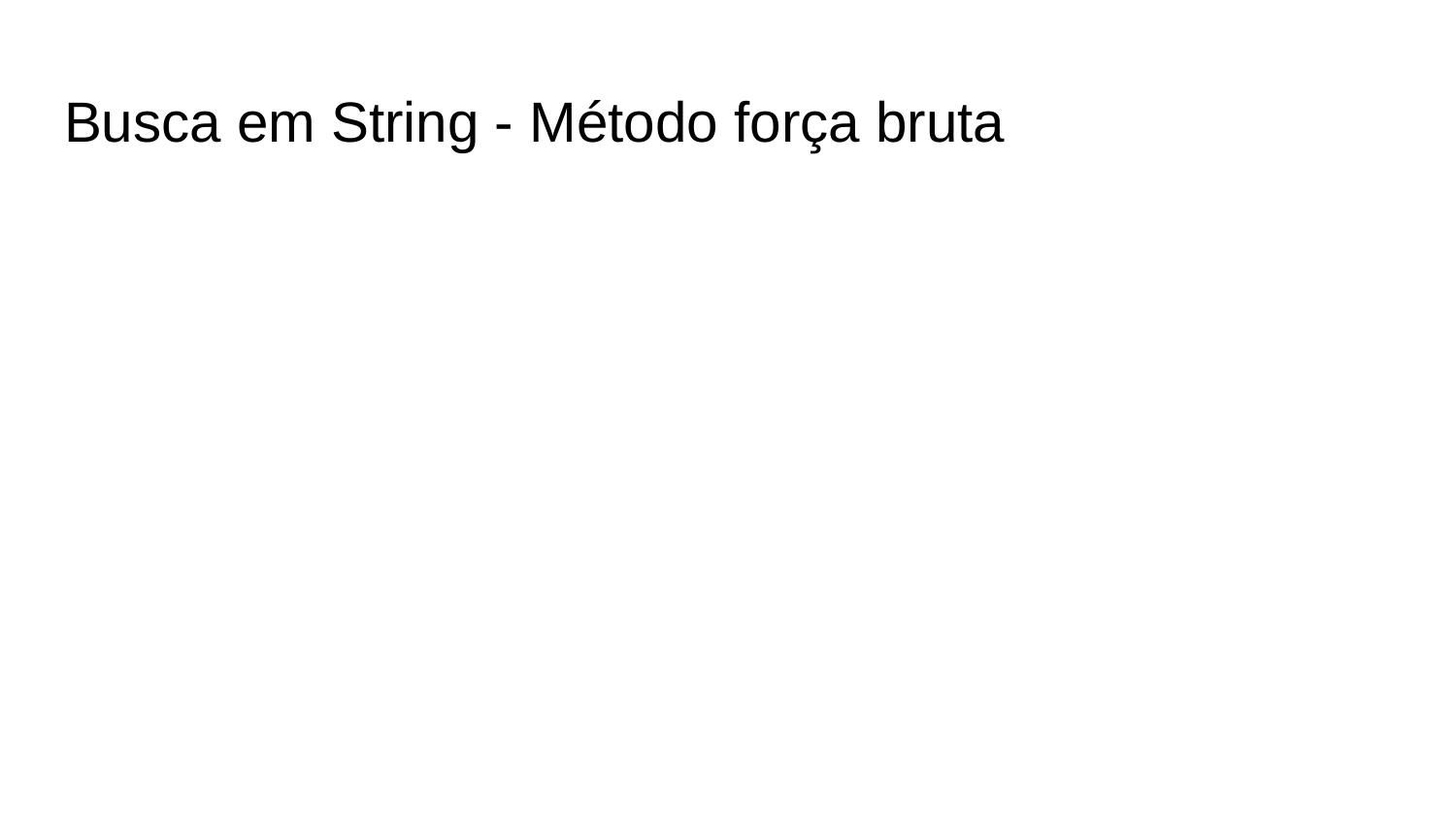

# Busca em String - Método força bruta